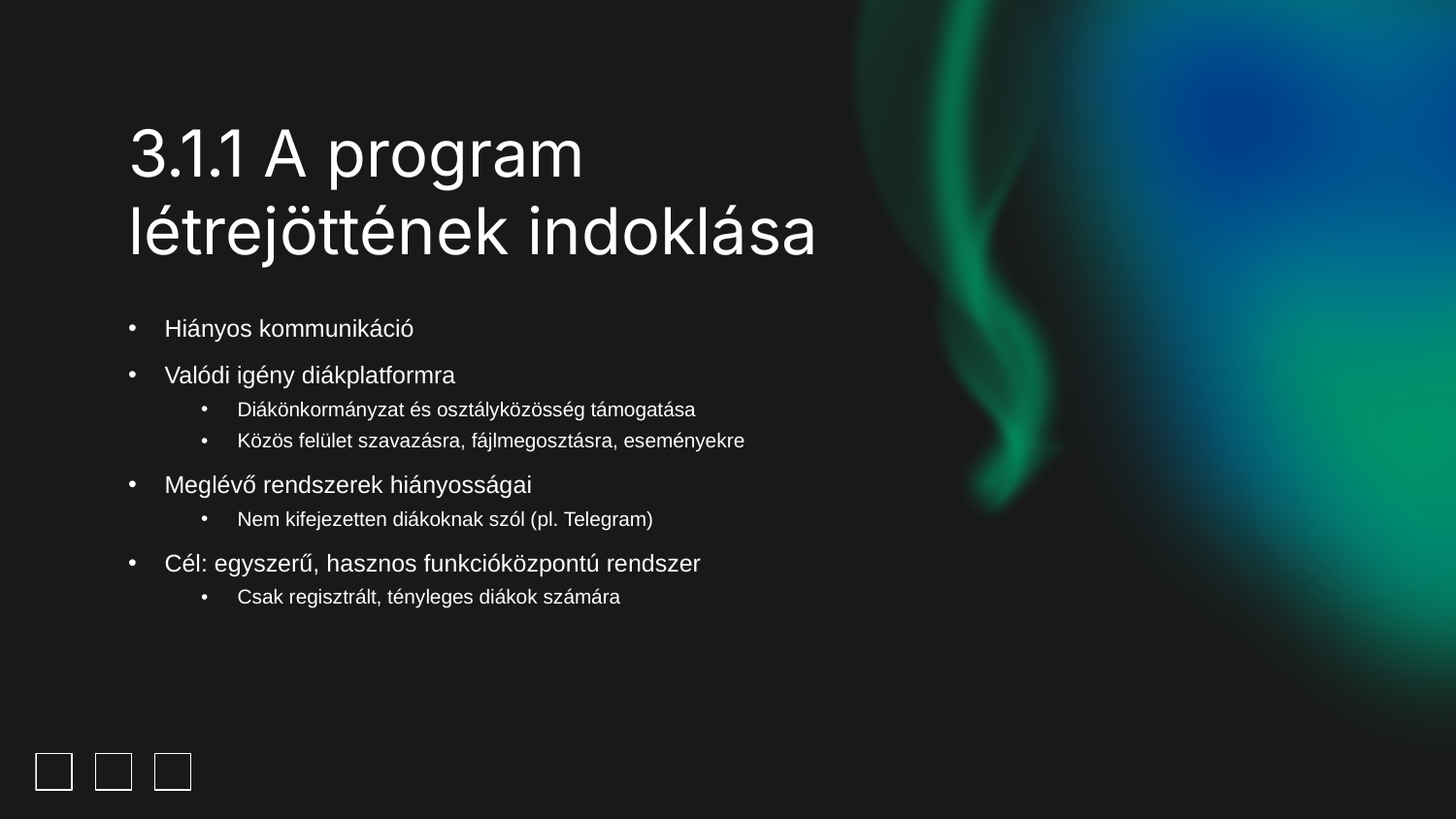

# 3.1.1 A program létrejöttének indoklása
Hiányos kommunikáció
Valódi igény diákplatformra
Diákönkormányzat és osztályközösség támogatása
Közös felület szavazásra, fájlmegosztásra, eseményekre
Meglévő rendszerek hiányosságai
Nem kifejezetten diákoknak szól (pl. Telegram)
Cél: egyszerű, hasznos funkcióközpontú rendszer
Csak regisztrált, tényleges diákok számára